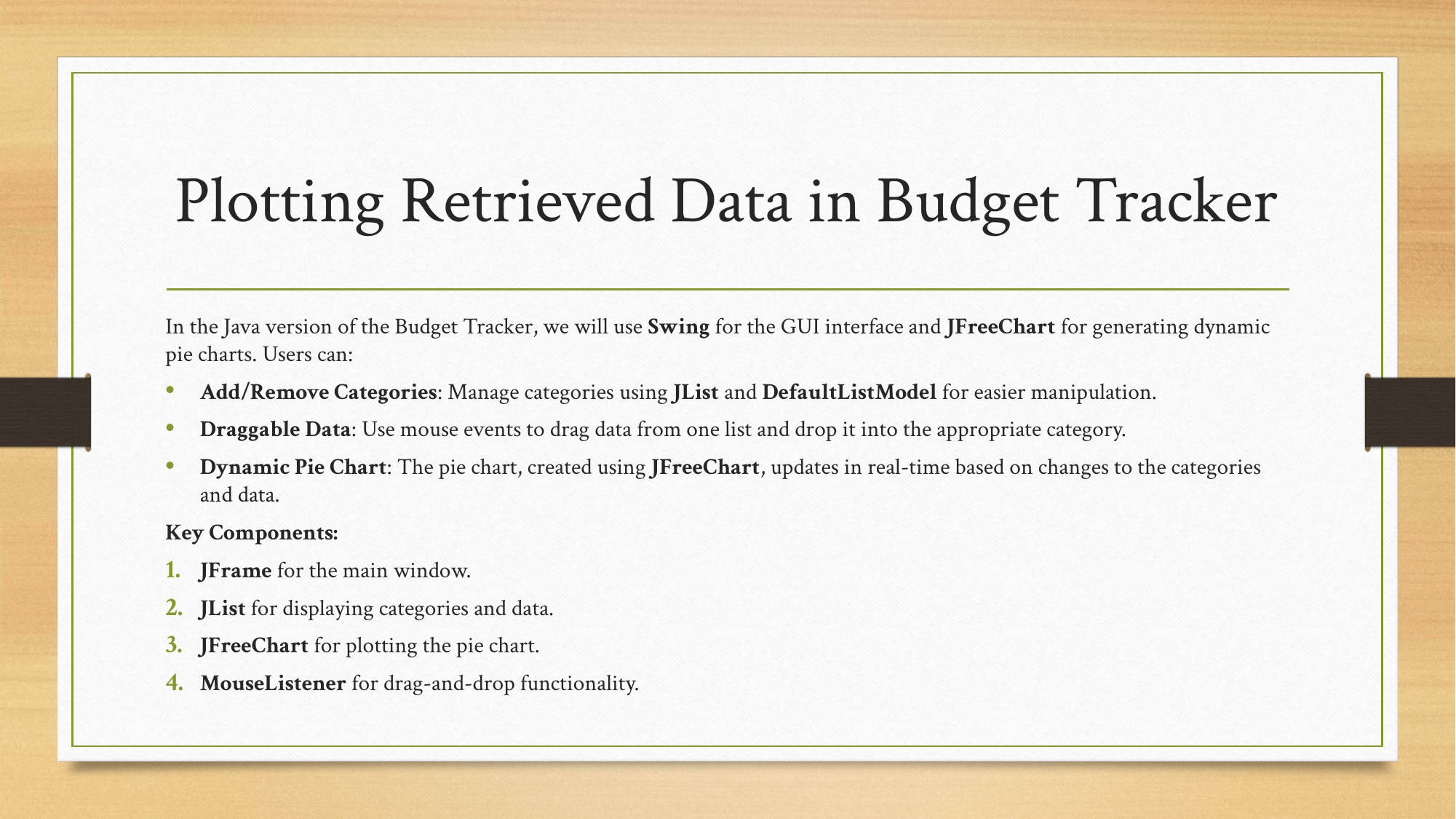

# Plotting Retrieved Data in Budget Tracker
In the Java version of the Budget Tracker, we will use Swing for the GUI interface and JFreeChart for generating dynamic pie charts. Users can:
Add/Remove Categories: Manage categories using JList and DefaultListModel for easier manipulation.
Draggable Data: Use mouse events to drag data from one list and drop it into the appropriate category.
Dynamic Pie Chart: The pie chart, created using JFreeChart, updates in real-time based on changes to the categories and data.
Key Components:
JFrame for the main window.
JList for displaying categories and data.
JFreeChart for plotting the pie chart.
MouseListener for drag-and-drop functionality.